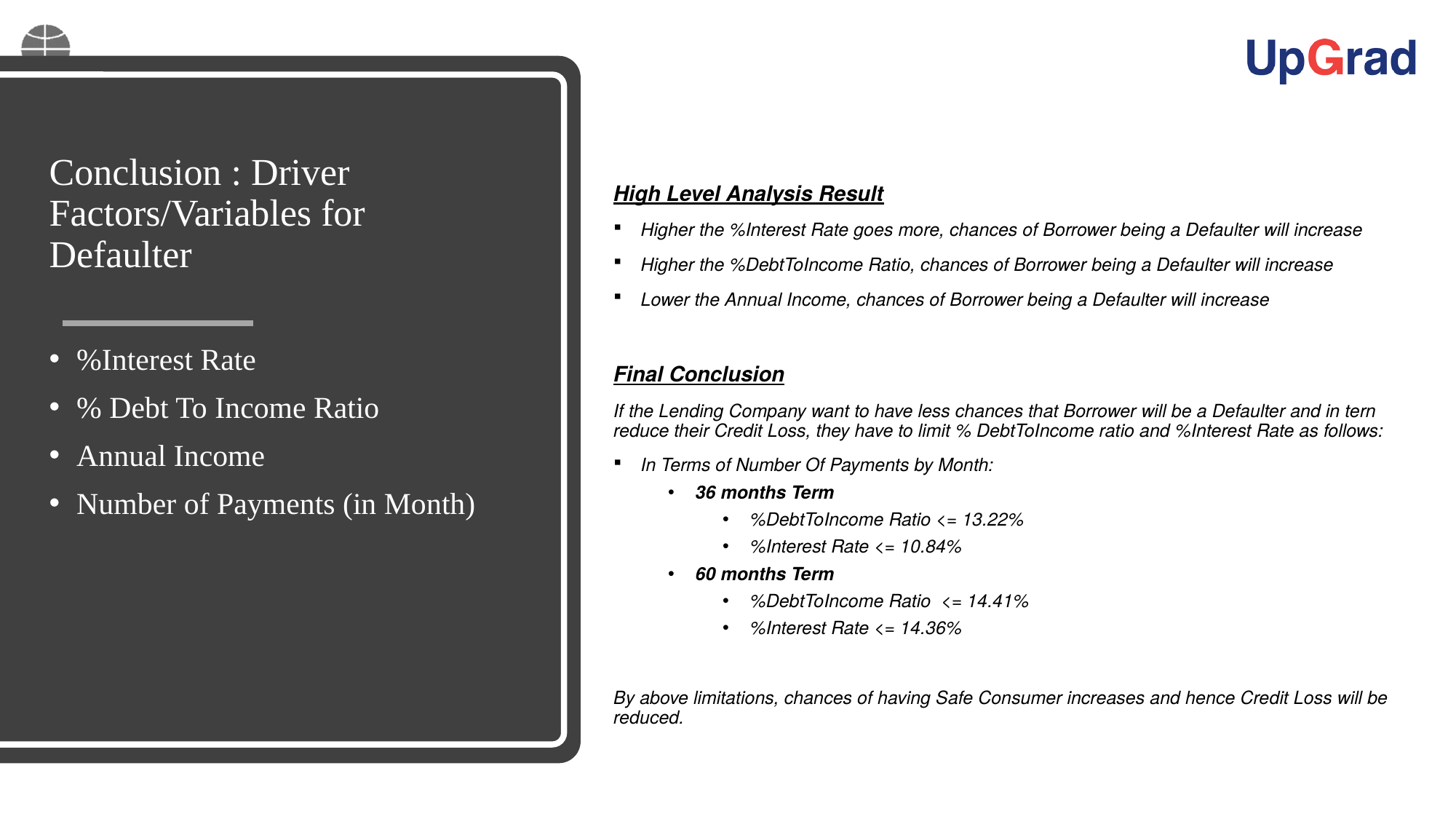

# Conclusion : Driver Factors/Variables for Defaulter

High Level Analysis Result
Higher the %Interest Rate goes more, chances of Borrower being a Defaulter will increase
Higher the %DebtToIncome Ratio, chances of Borrower being a Defaulter will increase
Lower the Annual Income, chances of Borrower being a Defaulter will increase

%Interest Rate
% Debt To Income Ratio
Annual Income
Number of Payments (in Month)

Final Conclusion
If the Lending Company want to have less chances that Borrower will be a Defaulter and in tern reduce their Credit Loss, they have to limit % DebtToIncome ratio and %Interest Rate as follows:
In Terms of Number Of Payments by Month:
36 months Term
%DebtToIncome Ratio <= 13.22%
%Interest Rate <= 10.84%
60 months Term
%DebtToIncome Ratio  <= 14.41%
%Interest Rate <= 14.36%

By above limitations, chances of having Safe Consumer increases and hence Credit Loss will be reduced.